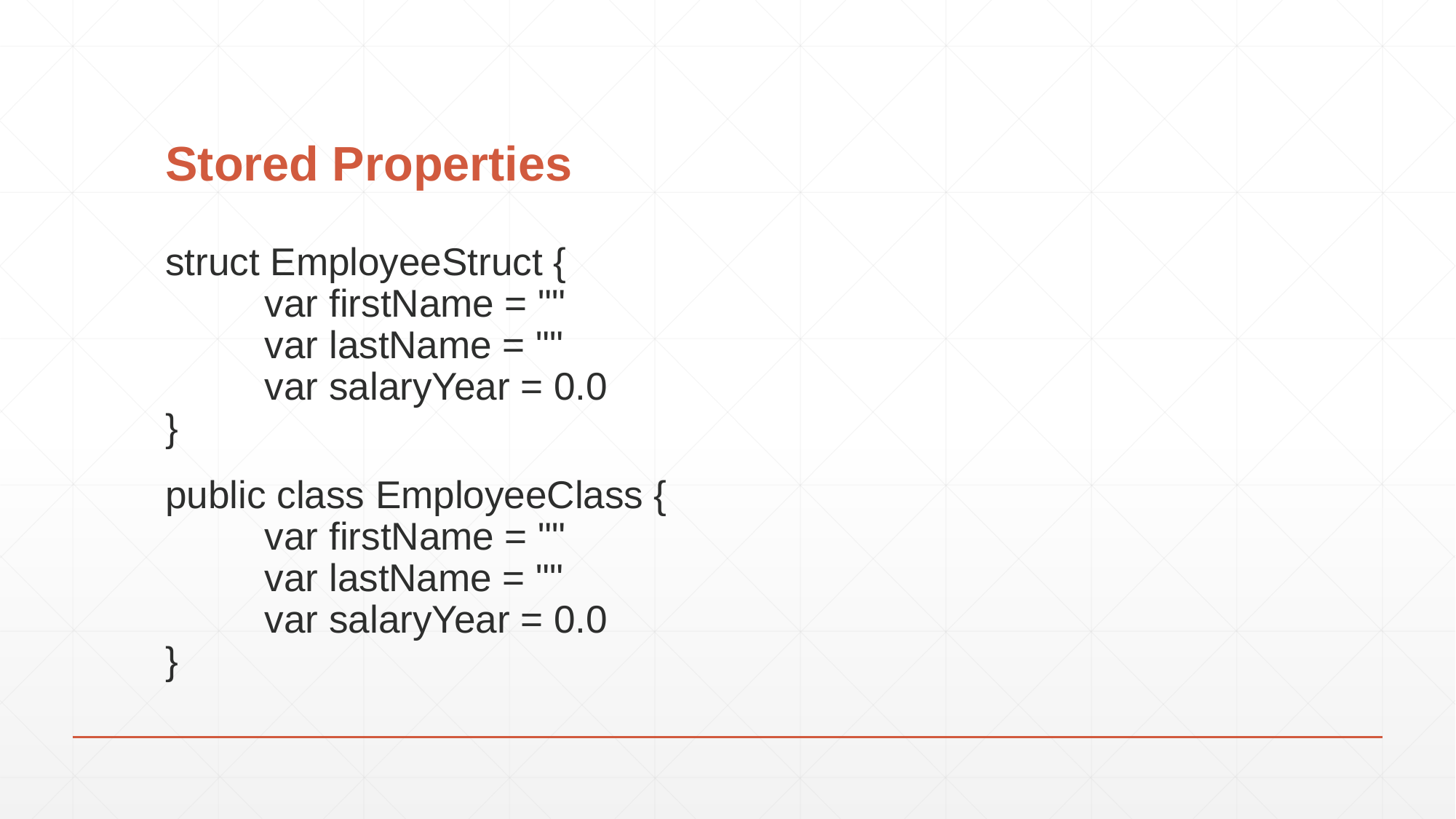

# Stored Properties
struct EmployeeStruct {
	var firstName = ""
	var lastName = ""
	var salaryYear = 0.0
}
public class EmployeeClass {
	var firstName = ""
	var lastName = ""
	var salaryYear = 0.0
}